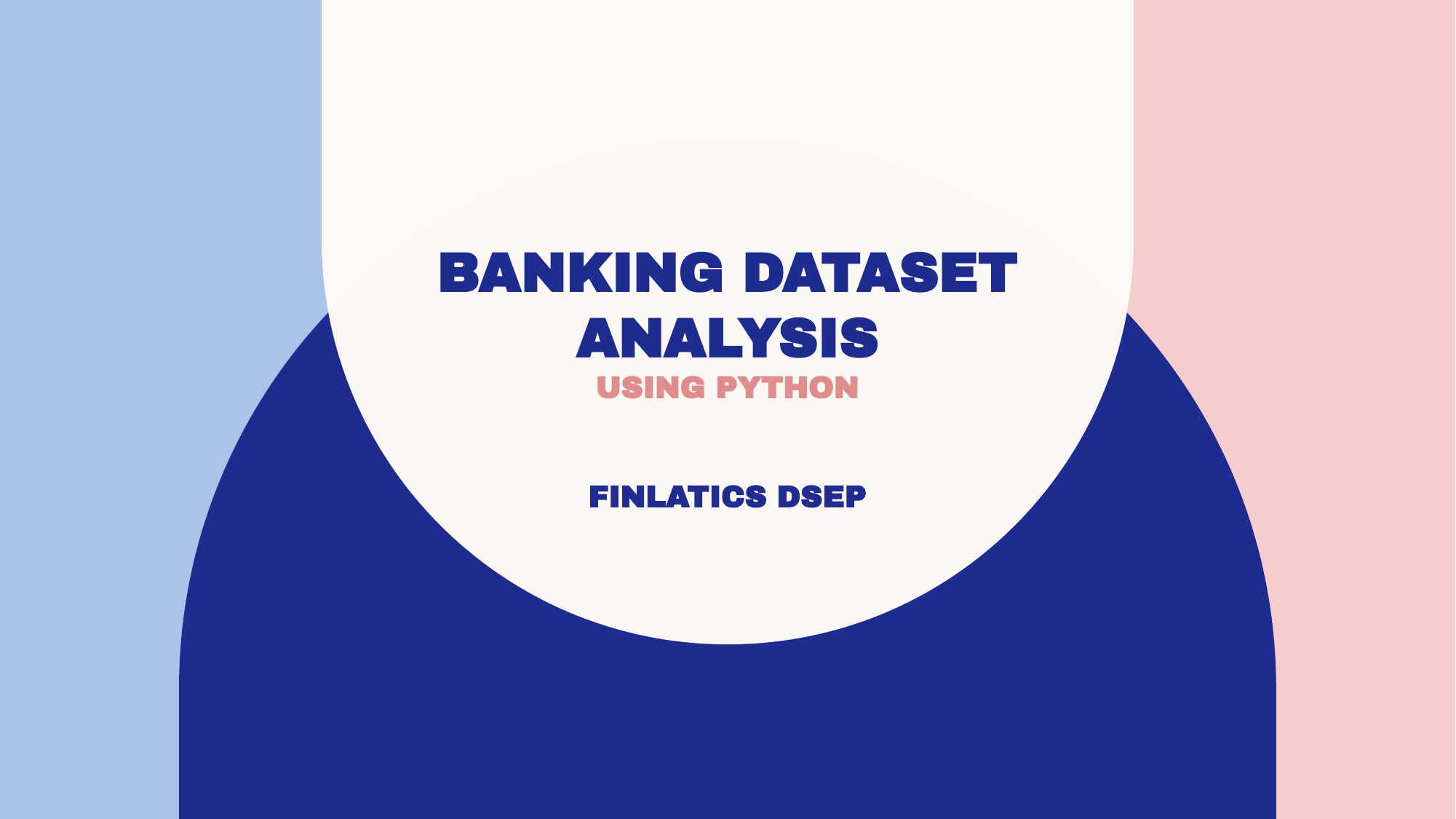

# Banking dataset analysis using python Finlatics dsep